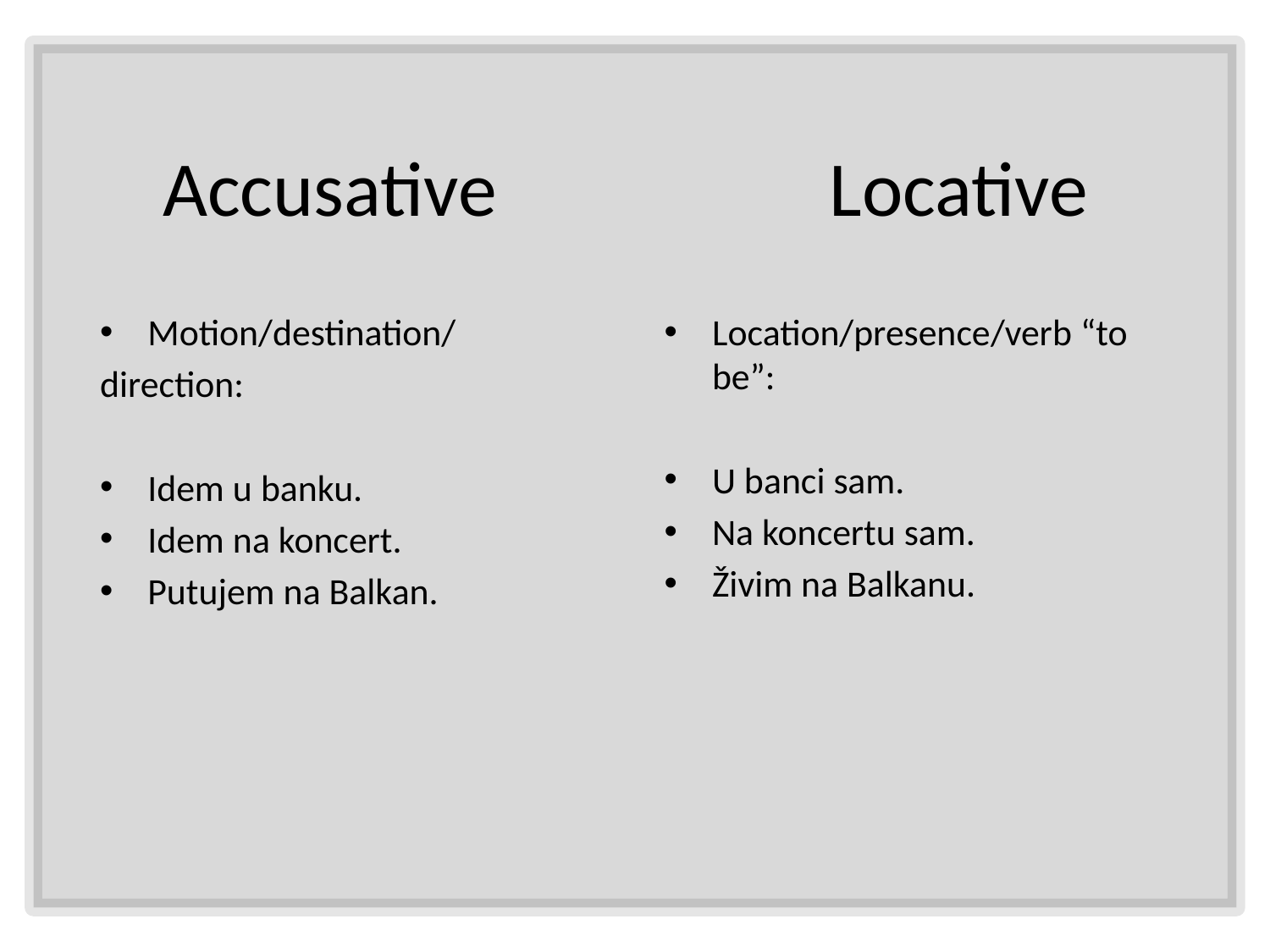

# Accusative                   Locative
Motion/destination/
direction:

Idem u banku.
Idem na koncert.
Putujem na Balkan.
Location/presence/verb “to be”:

U banci sam.
Na koncertu sam.
Živim na Balkanu.